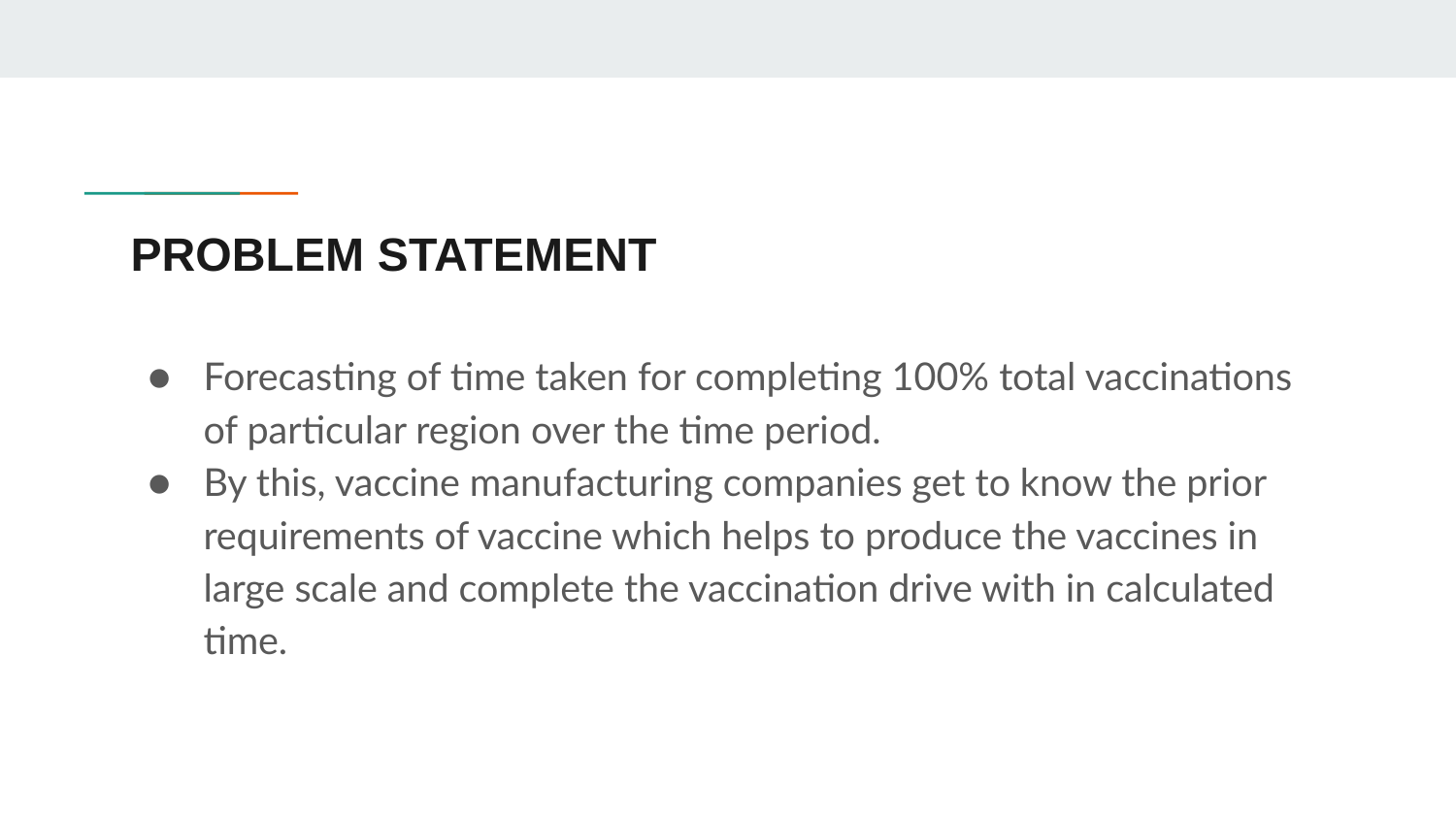

# PROBLEM STATEMENT
Forecasting of time taken for completing 100% total vaccinations of particular region over the time period.
By this, vaccine manufacturing companies get to know the prior requirements of vaccine which helps to produce the vaccines in large scale and complete the vaccination drive with in calculated time.